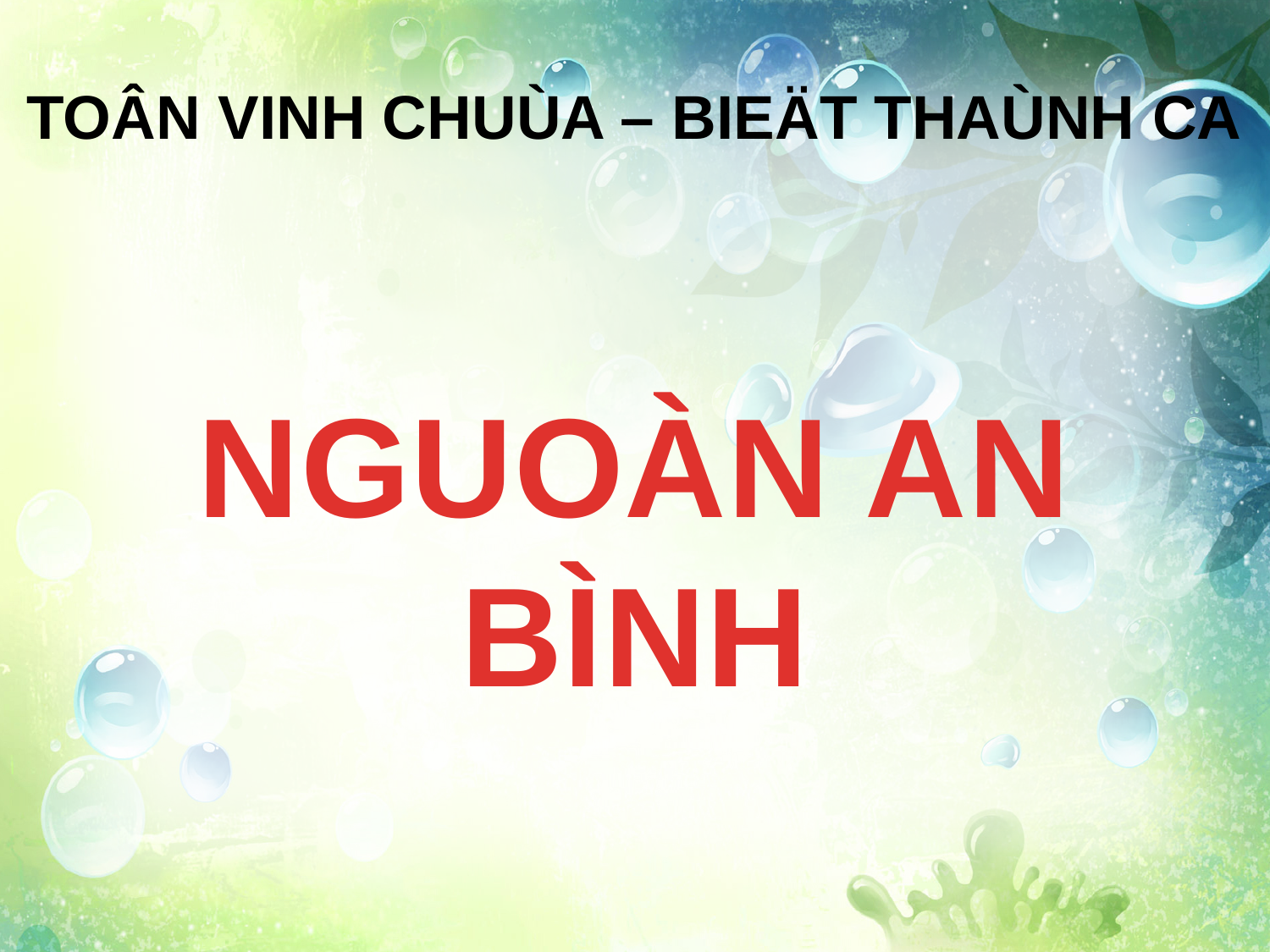

TOÂN VINH CHUÙA – BIEÄT THAÙNH CA
NGUOÀN AN BÌNH